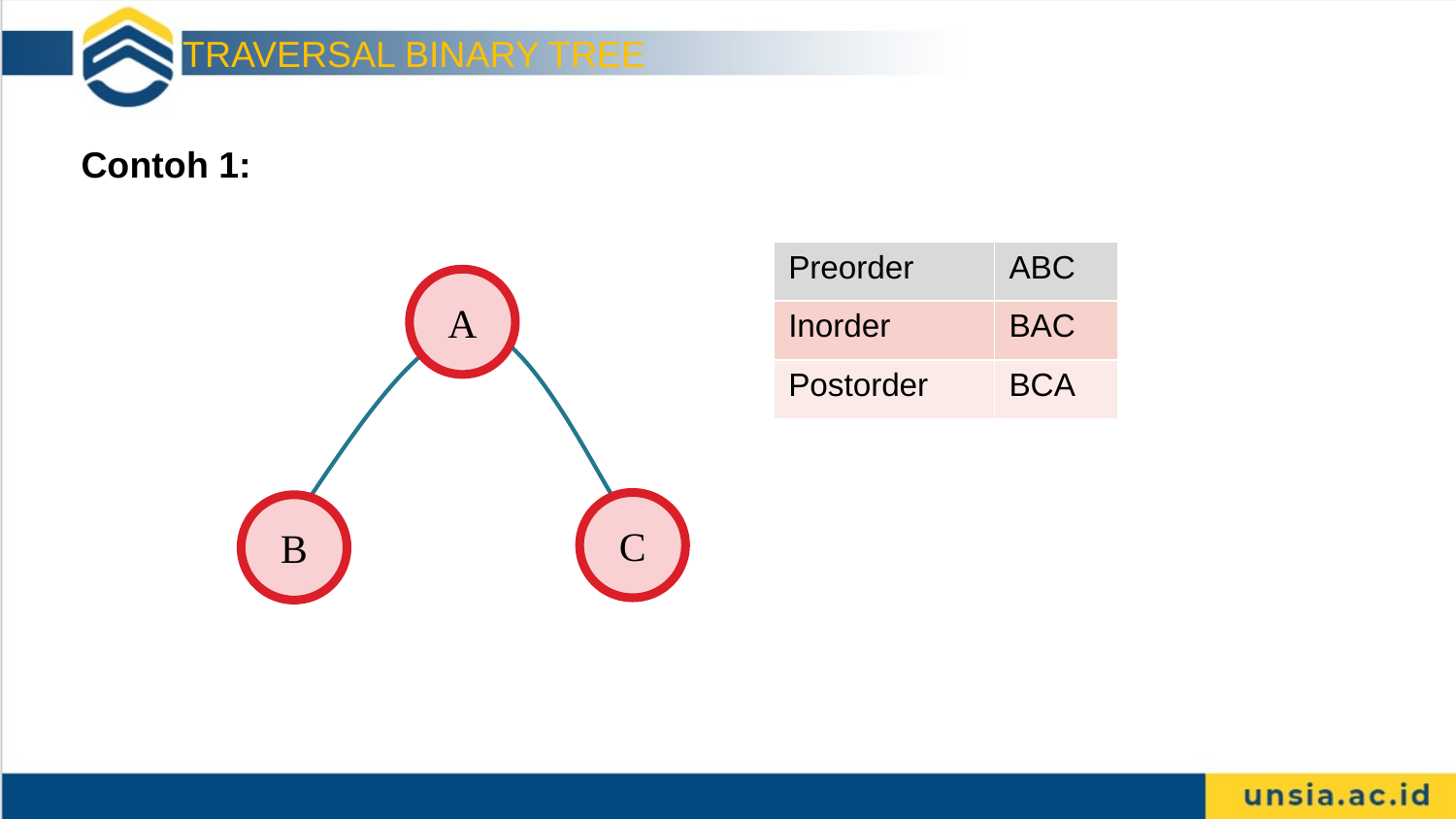

TRAVERSAL BINARY TREE
Contoh 1:
| Preorder | ABC |
| --- | --- |
| Inorder | BAC |
| Postorder | BCA |
A

C
B